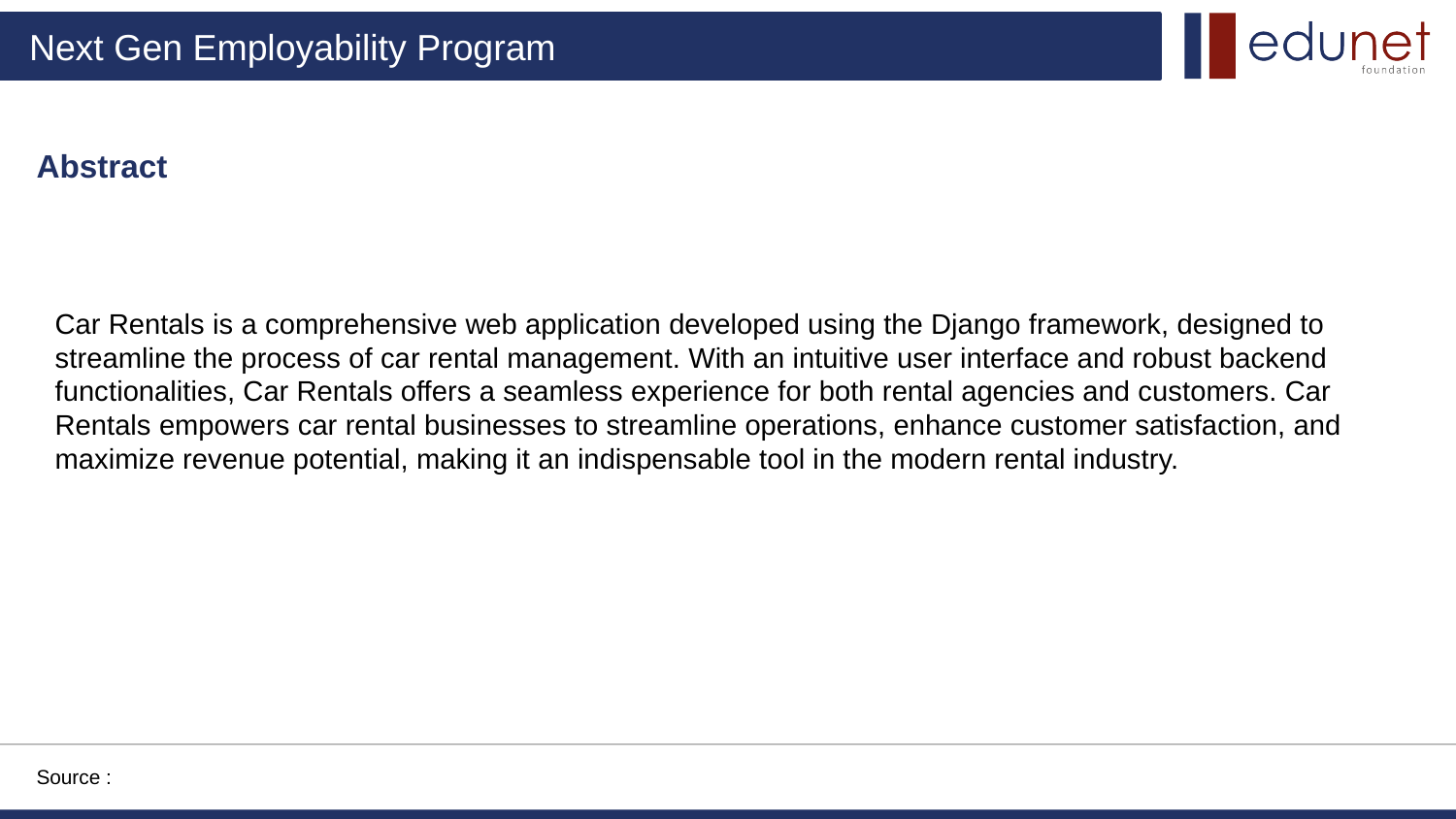

Abstract
Car Rentals is a comprehensive web application developed using the Django framework, designed to streamline the process of car rental management. With an intuitive user interface and robust backend functionalities, Car Rentals offers a seamless experience for both rental agencies and customers. Car Rentals empowers car rental businesses to streamline operations, enhance customer satisfaction, and maximize revenue potential, making it an indispensable tool in the modern rental industry.
Source :